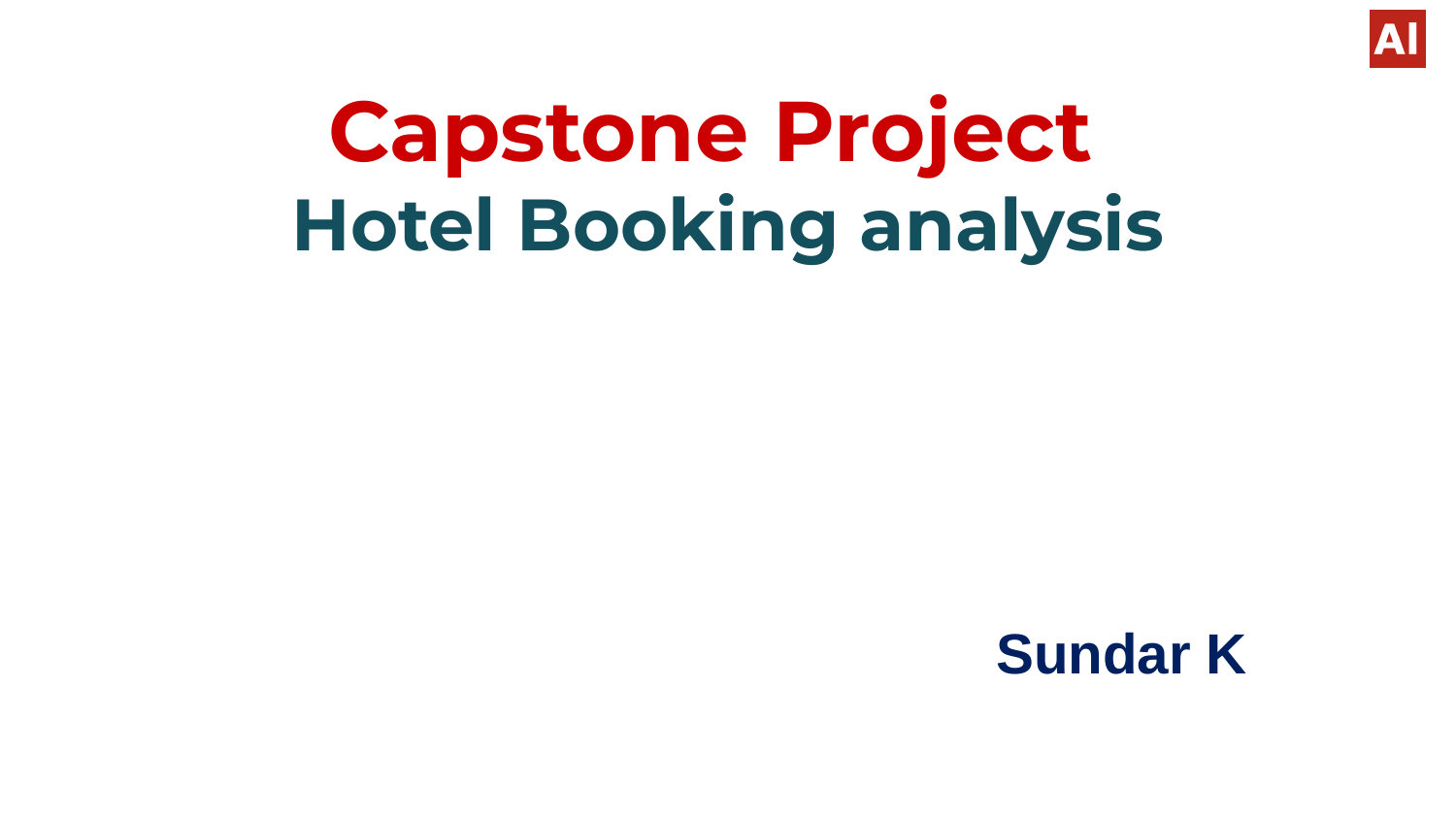

# Capstone Project
Hotel Booking analysis

                                                   Sundar K